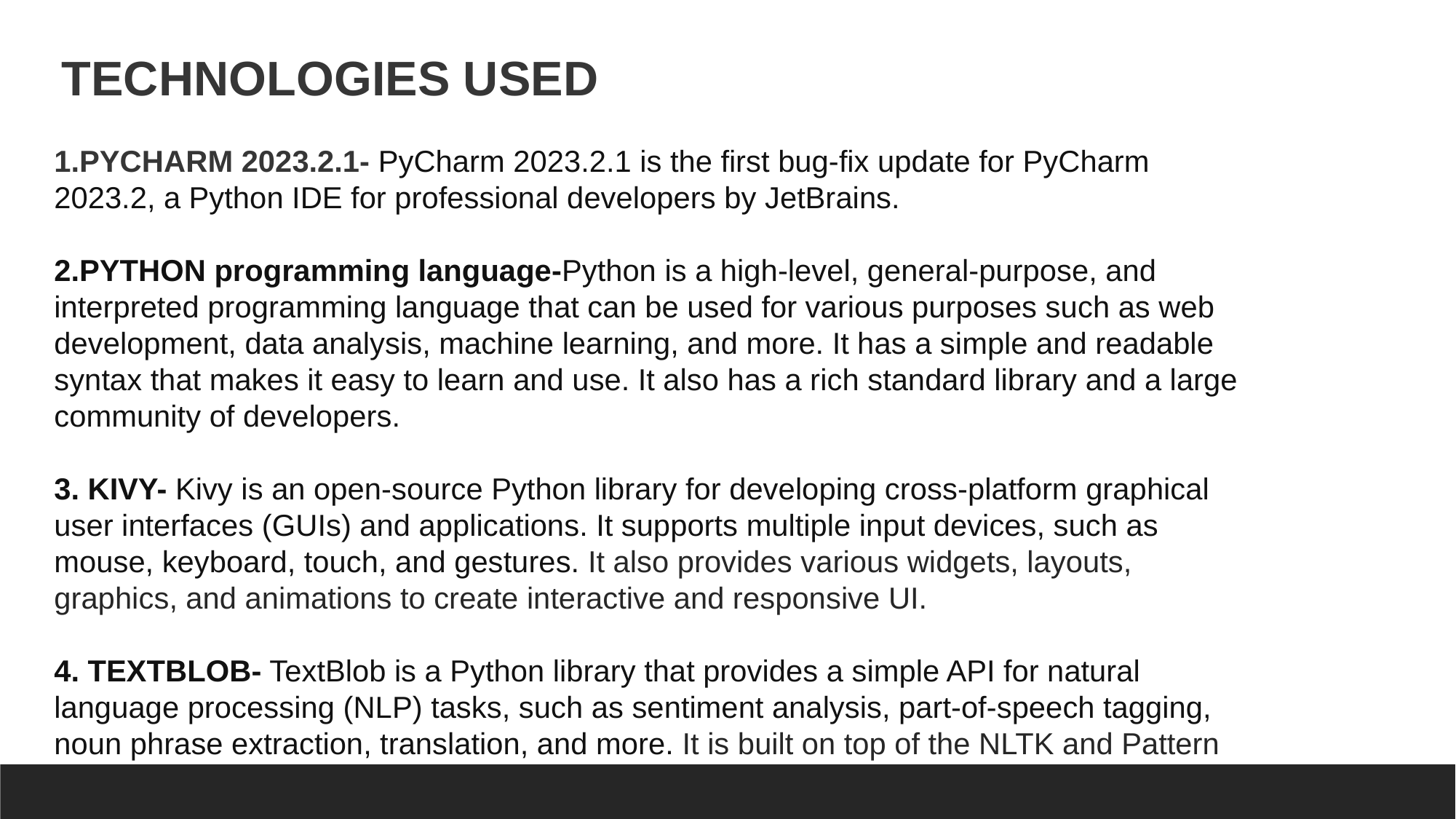

TECHNOLOGIES USED

1.PYCHARM 2023.2.1- PyCharm 2023.2.1 is the first bug-fix update for PyCharm 2023.2, a Python IDE for professional developers by JetBrains.

2.PYTHON programming language-Python is a high-level, general-purpose, and interpreted programming language that can be used for various purposes such as web development, data analysis, machine learning, and more. It has a simple and readable syntax that makes it easy to learn and use. It also has a rich standard library and a large community of developers.

3. KIVY- Kivy is an open-source Python library for developing cross-platform graphical user interfaces (GUIs) and applications. It supports multiple input devices, such as mouse, keyboard, touch, and gestures. It also provides various widgets, layouts, graphics, and animations to create interactive and responsive UI.

4. TEXTBLOB- TextBlob is a Python library that provides a simple API for natural language processing (NLP) tasks, such as sentiment analysis, part-of-speech tagging, noun phrase extraction, translation, and more. It is built on top of the NLTK and Pattern libraries, and uses the Google Translate API for translation.